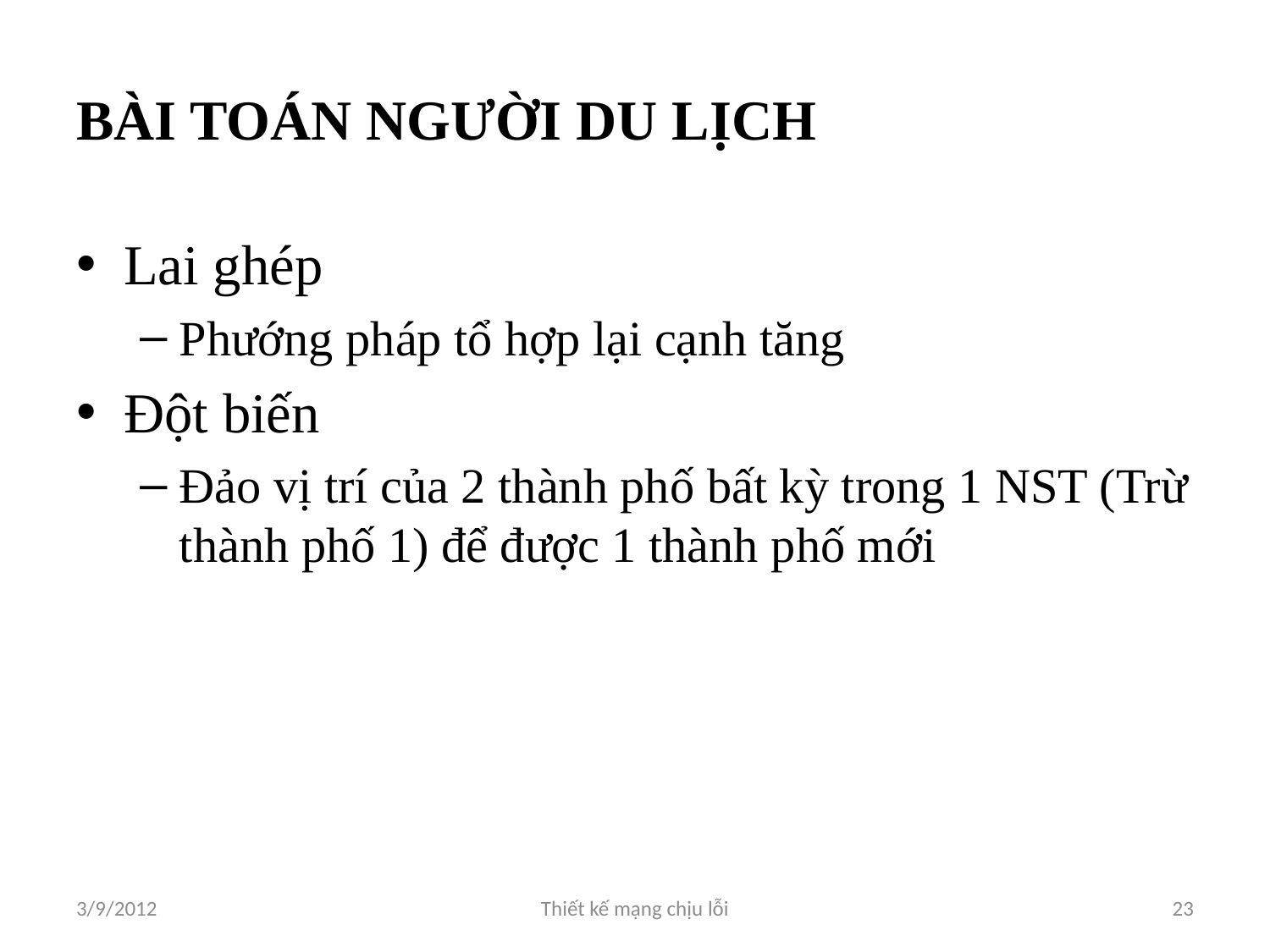

# BÀI TOÁN NGƯỜI DU LỊCH
Lai ghép
Phướng pháp tổ hợp lại cạnh tăng
Đột biến
Đảo vị trí của 2 thành phố bất kỳ trong 1 NST (Trừ thành phố 1) để được 1 thành phố mới

3/9/2012
Thiết kế mạng chịu lỗi
23